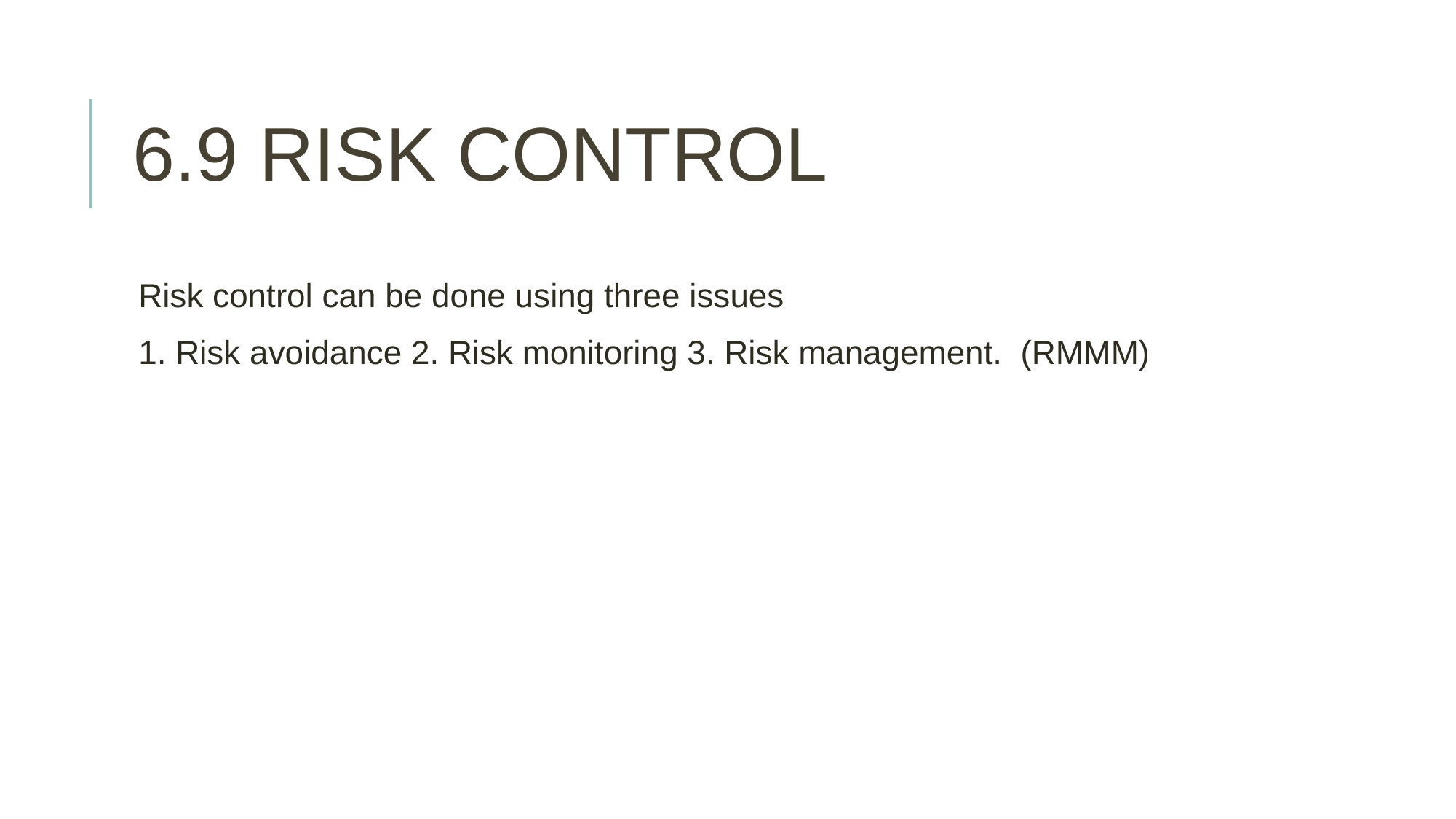

# 6.9 RISK CONTROL
Risk control can be done using three issues
1. Risk avoidance 2. Risk monitoring 3. Risk management.  (RMMM)